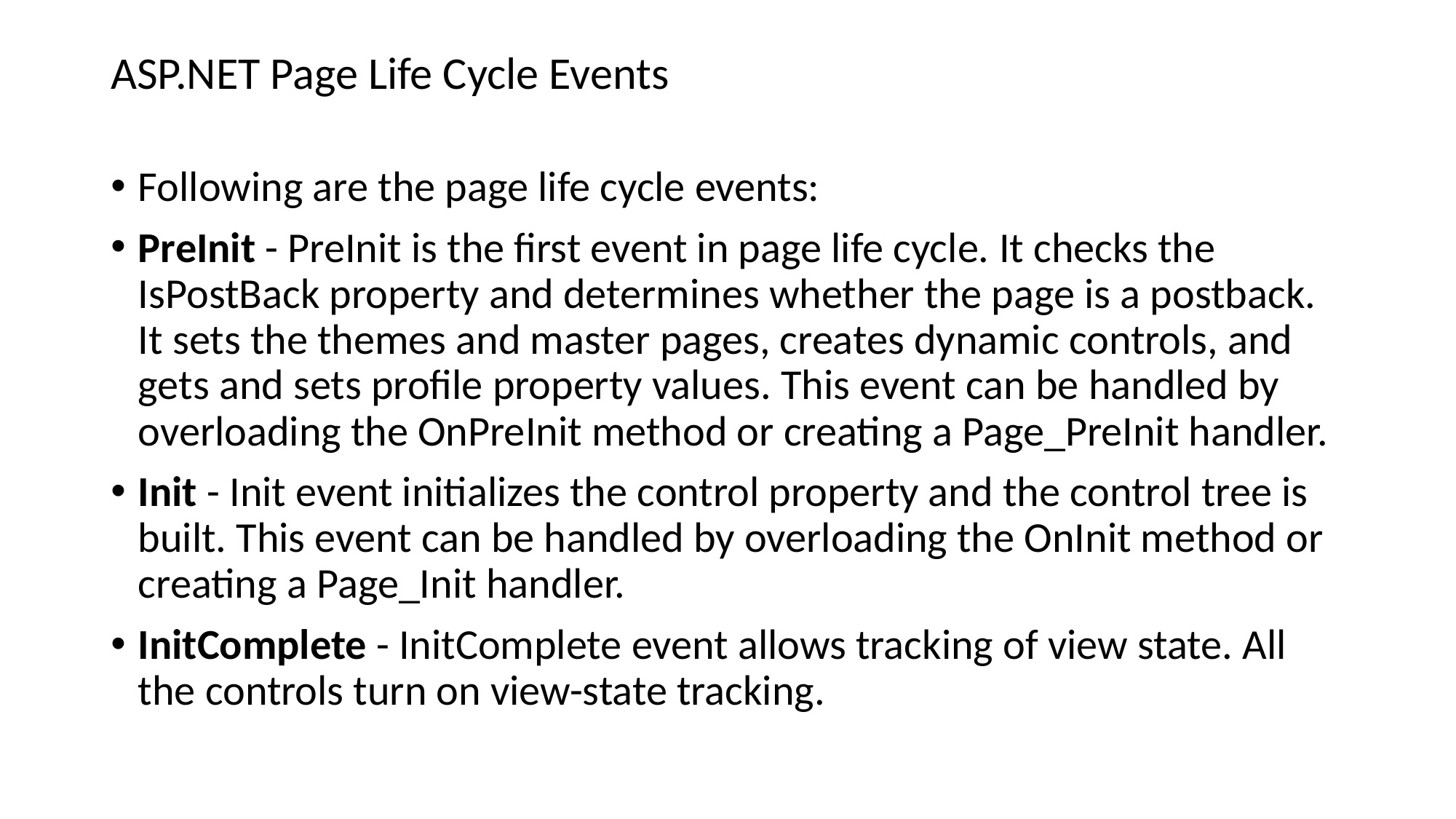

# ASP.NET Page Life Cycle Events
Following are the page life cycle events:
PreInit - PreInit is the first event in page life cycle. It checks the IsPostBack property and determines whether the page is a postback. It sets the themes and master pages, creates dynamic controls, and gets and sets profile property values. This event can be handled by overloading the OnPreInit method or creating a Page_PreInit handler.
Init - Init event initializes the control property and the control tree is built. This event can be handled by overloading the OnInit method or creating a Page_Init handler.
InitComplete - InitComplete event allows tracking of view state. All the controls turn on view-state tracking.